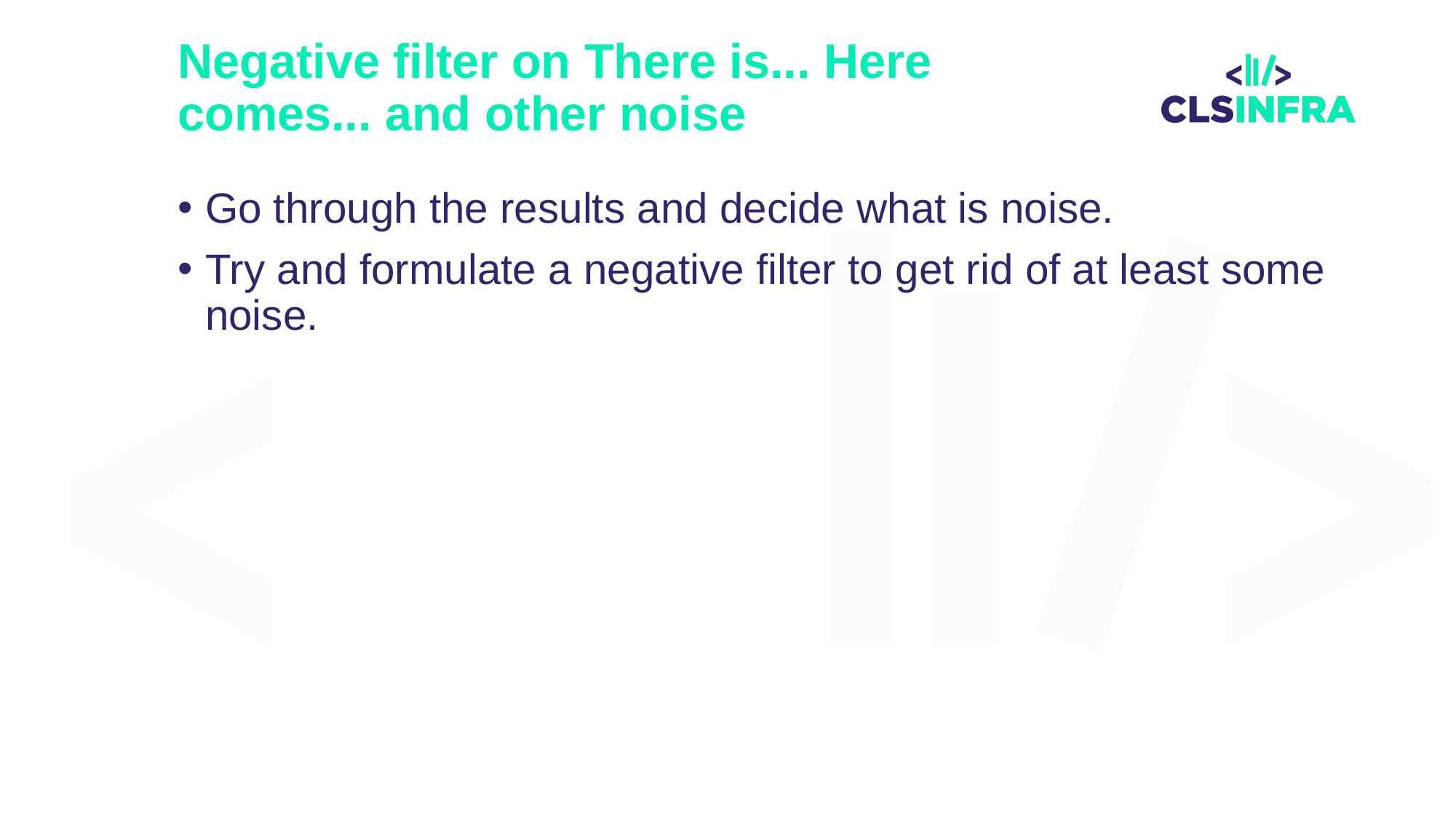

# Negative filter on There is... Here comes... and other noise
Go through the results and decide what is noise.
Try and formulate a negative filter to get rid of at least some noise.